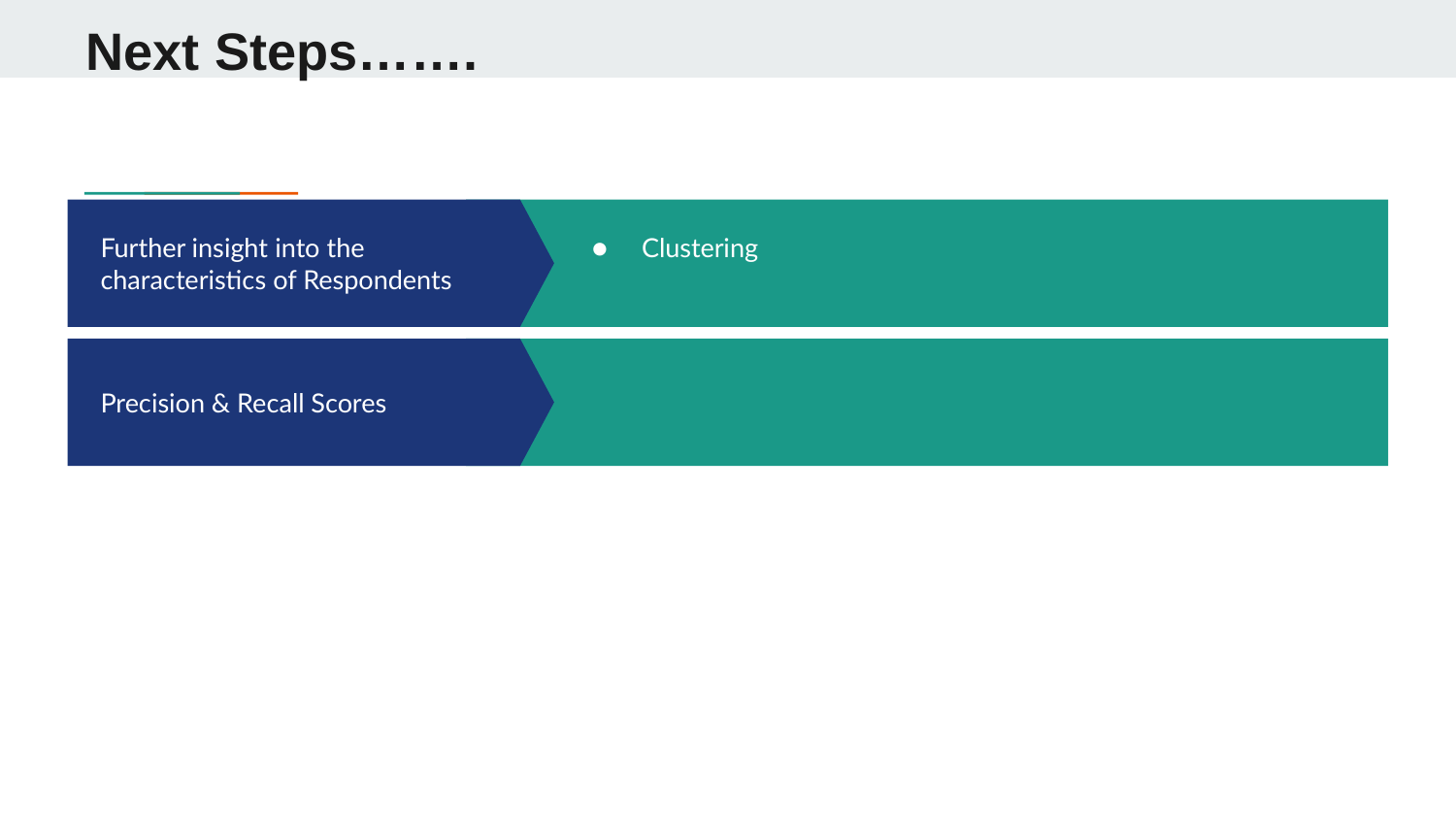

Next Steps…….

Clustering

Further insight into the characteristics of Respondents
# Next Steps

Precision & Recall Scores

Lorem ipsum dolor sit amet
Sed do eiusmod tempor incididunt ut labore
Deliverable 4
Lorem ipsum dolor sit amet
Sed do eiusmod tempor incididunt ut labore